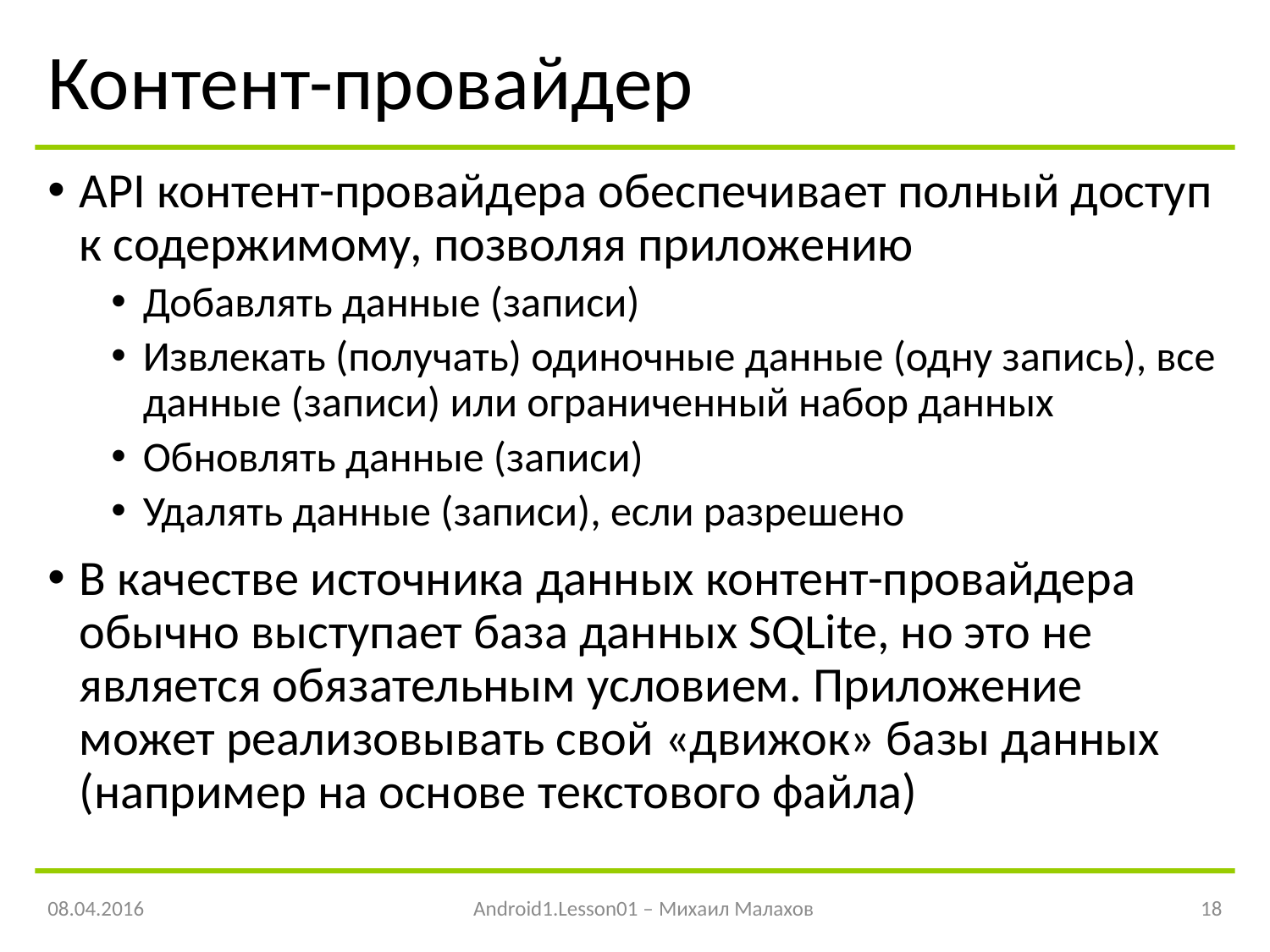

# Контент-провайдер
API контент-провайдера обеспечивает полный доступ к содержимому, позволяя приложению
Добавлять данные (записи)
Извлекать (получать) одиночные данные (одну запись), все данные (записи) или ограниченный набор данных
Обновлять данные (записи)
Удалять данные (записи), если разрешено
В качестве источника данных контент-провайдера обычно выступает база данных SQLite, но это не является обязательным условием. Приложение может реализовывать свой «движок» базы данных (например на основе текстового файла)

08.04.2016
Android1.Lesson01 – Михаил Малахов
18